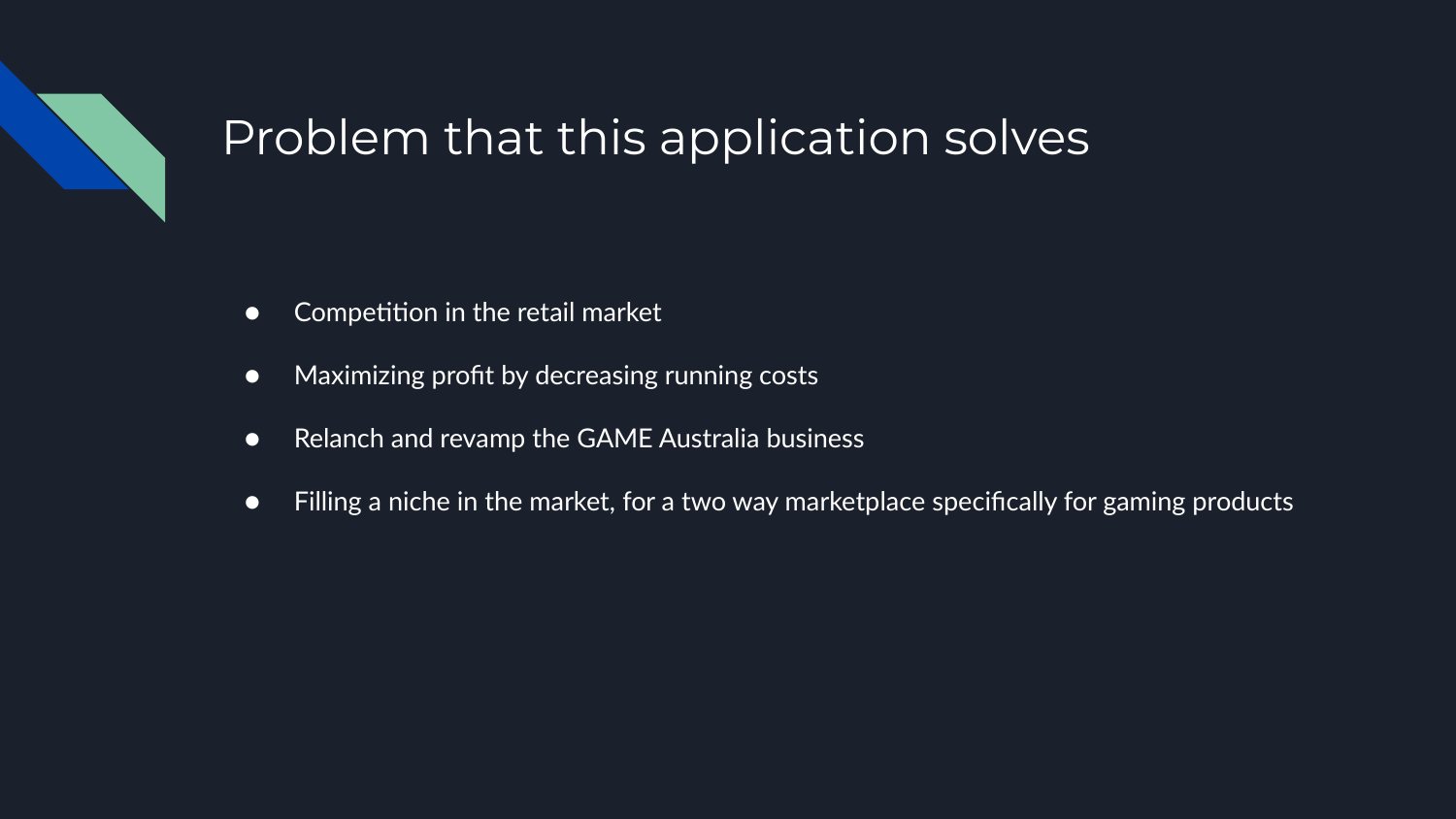

# Problem that this application solves
Competition in the retail market
Maximizing profit by decreasing running costs
Relanch and revamp the GAME Australia business
Filling a niche in the market, for a two way marketplace specifically for gaming products